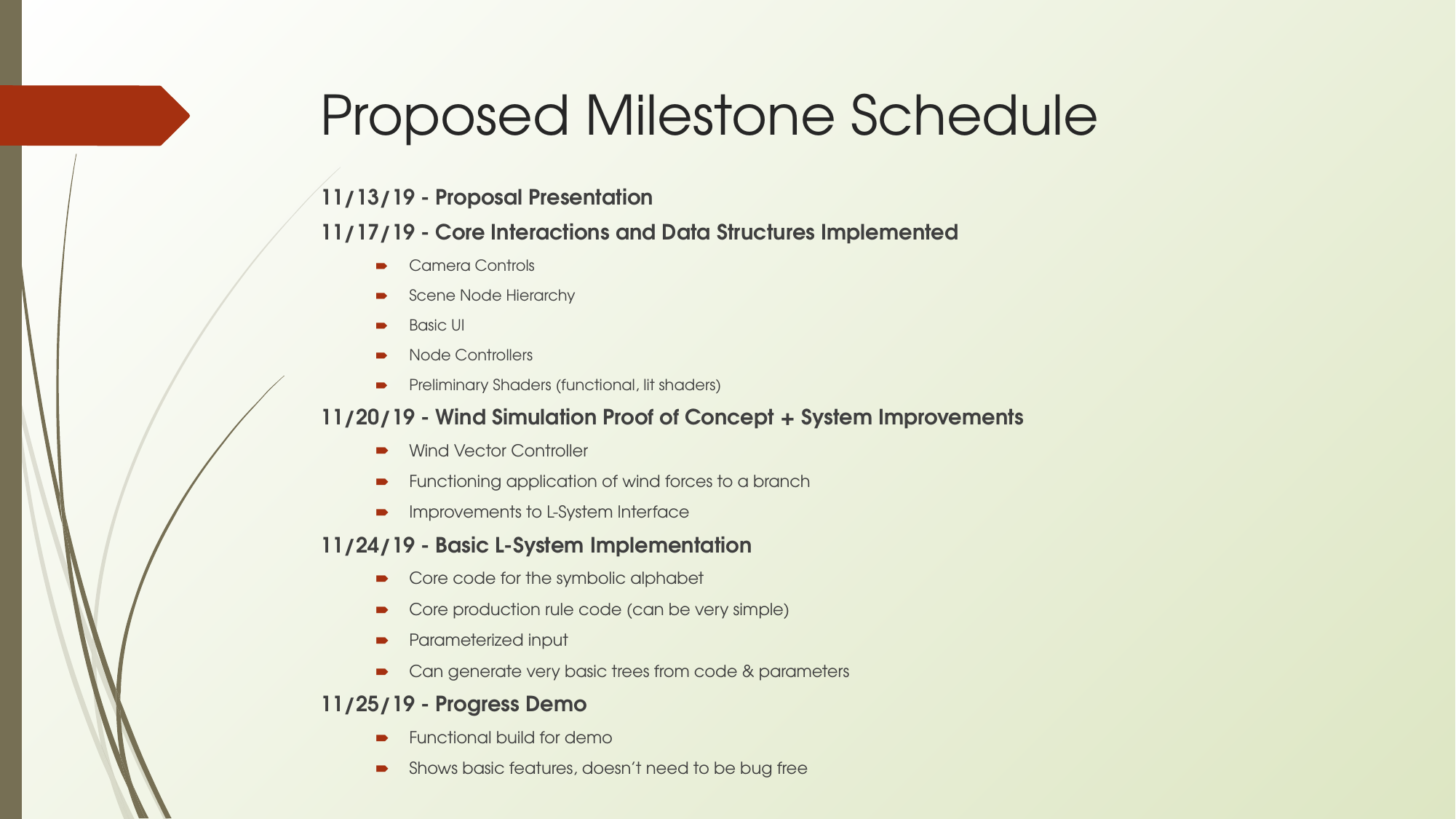

# Proposed Milestone Schedule
11/13/19 - Proposal Presentation
11/17/19 - Core Interactions and Data Structures Implemented
Camera Controls
Scene Node Hierarchy
Basic UI
Node Controllers
Preliminary Shaders (functional, lit shaders)
11/20/19 - Wind Simulation Proof of Concept + System Improvements
Wind Vector Controller
Functioning application of wind forces to a branch
Improvements to L-System Interface
11/24/19 - Basic L-System Implementation
Core code for the symbolic alphabet
Core production rule code (can be very simple)
Parameterized input
Can generate very basic trees from code & parameters
11/25/19 - Progress Demo
Functional build for demo
Shows basic features, doesn’t need to be bug free